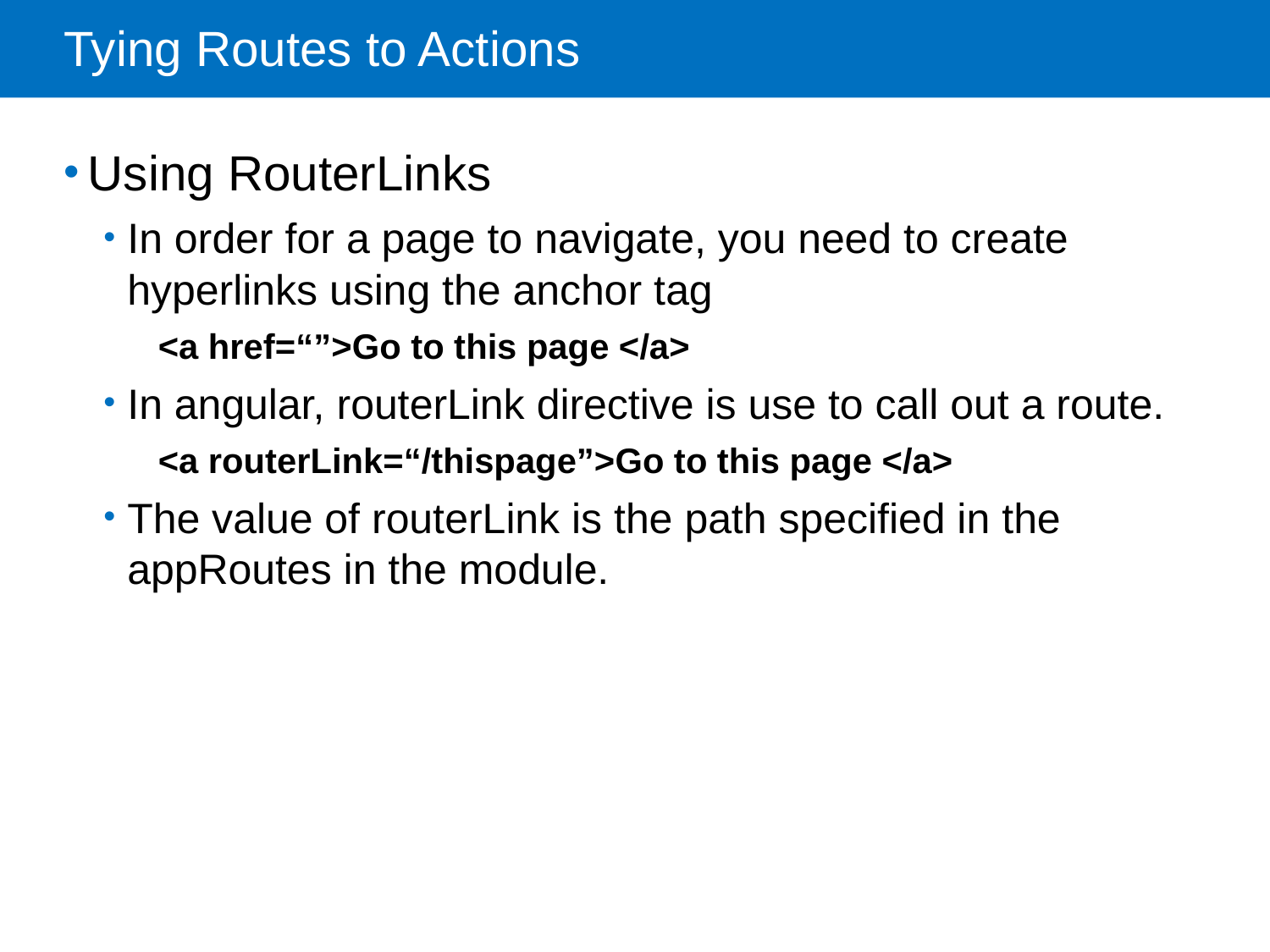

# Tying Routes to Actions
Using RouterLinks
In order for a page to navigate, you need to create hyperlinks using the anchor tag
<a href=“”>Go to this page </a>
In angular, routerLink directive is use to call out a route.
<a routerLink=“/thispage”>Go to this page </a>
The value of routerLink is the path specified in the appRoutes in the module.